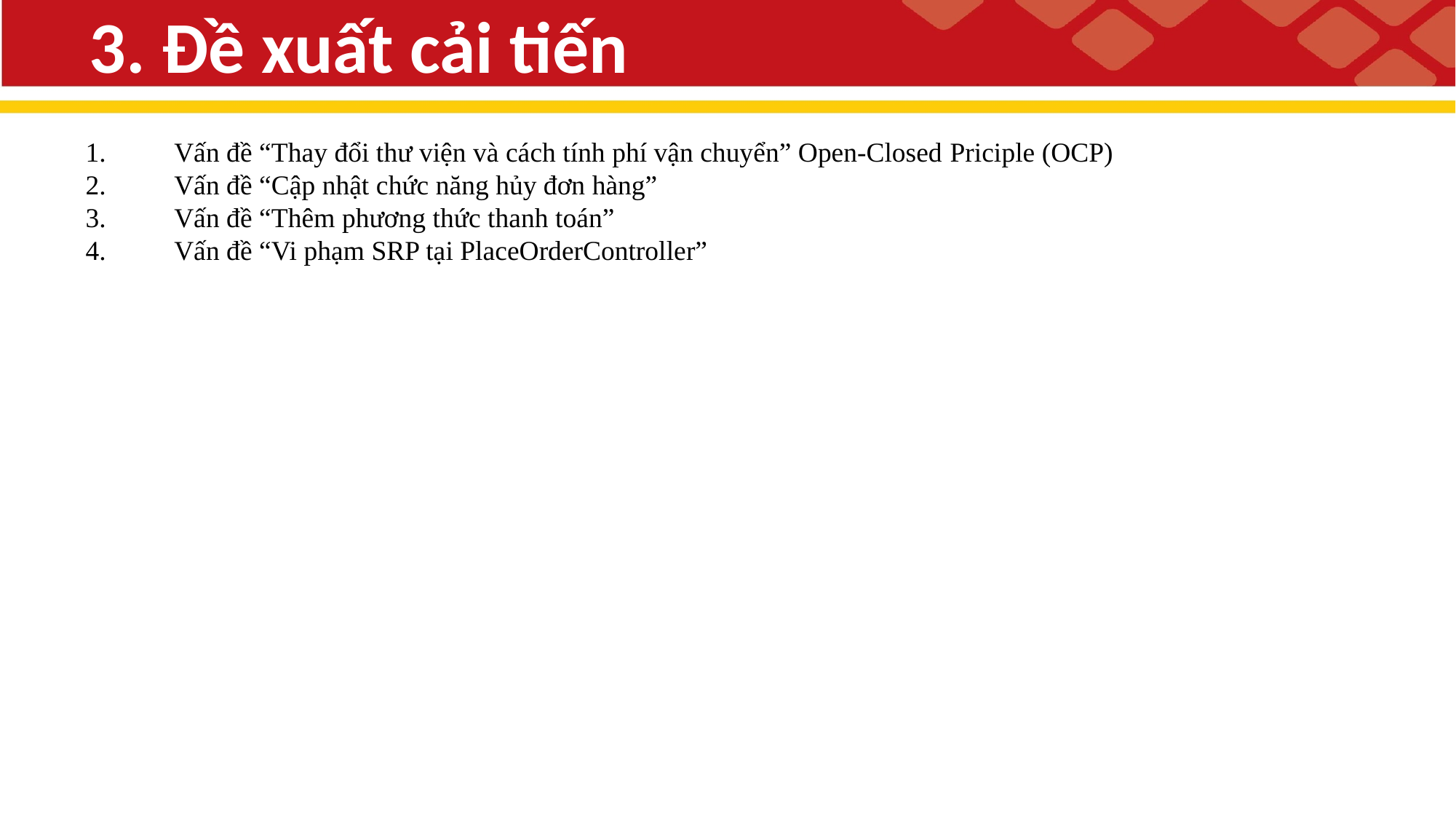

3. Đề xuất cải tiến
Vấn đề “Thay đổi thư viện và cách tính phí vận chuyển” Open-Closed Priciple (OCP)
Vấn đề “Cập nhật chức năng hủy đơn hàng”
Vấn đề “Thêm phương thức thanh toán”
Vấn đề “Vi phạm SRP tại PlaceOrderController”